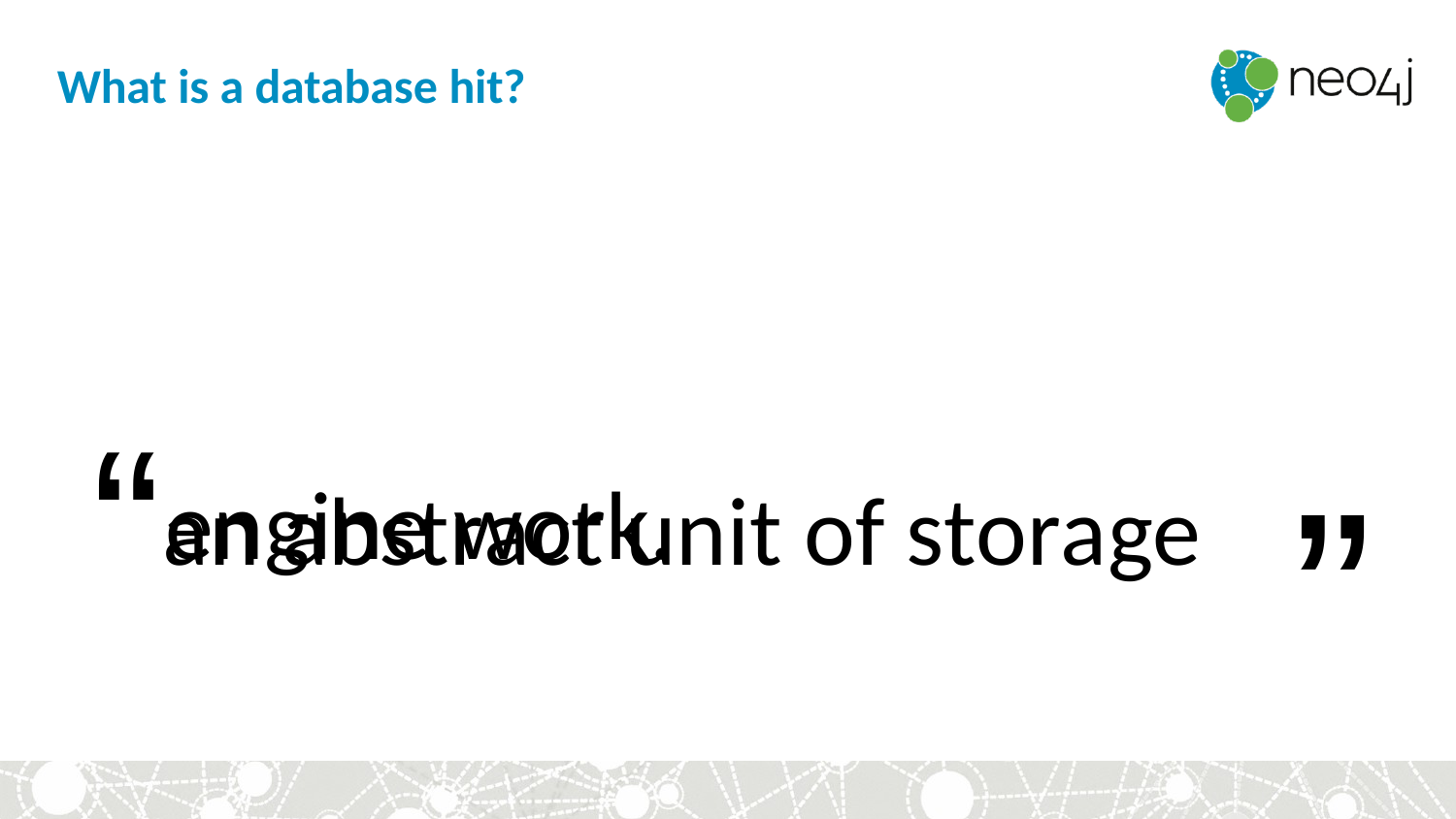

What is a database hit?
# “an abstract unit of storage
”
engine work.